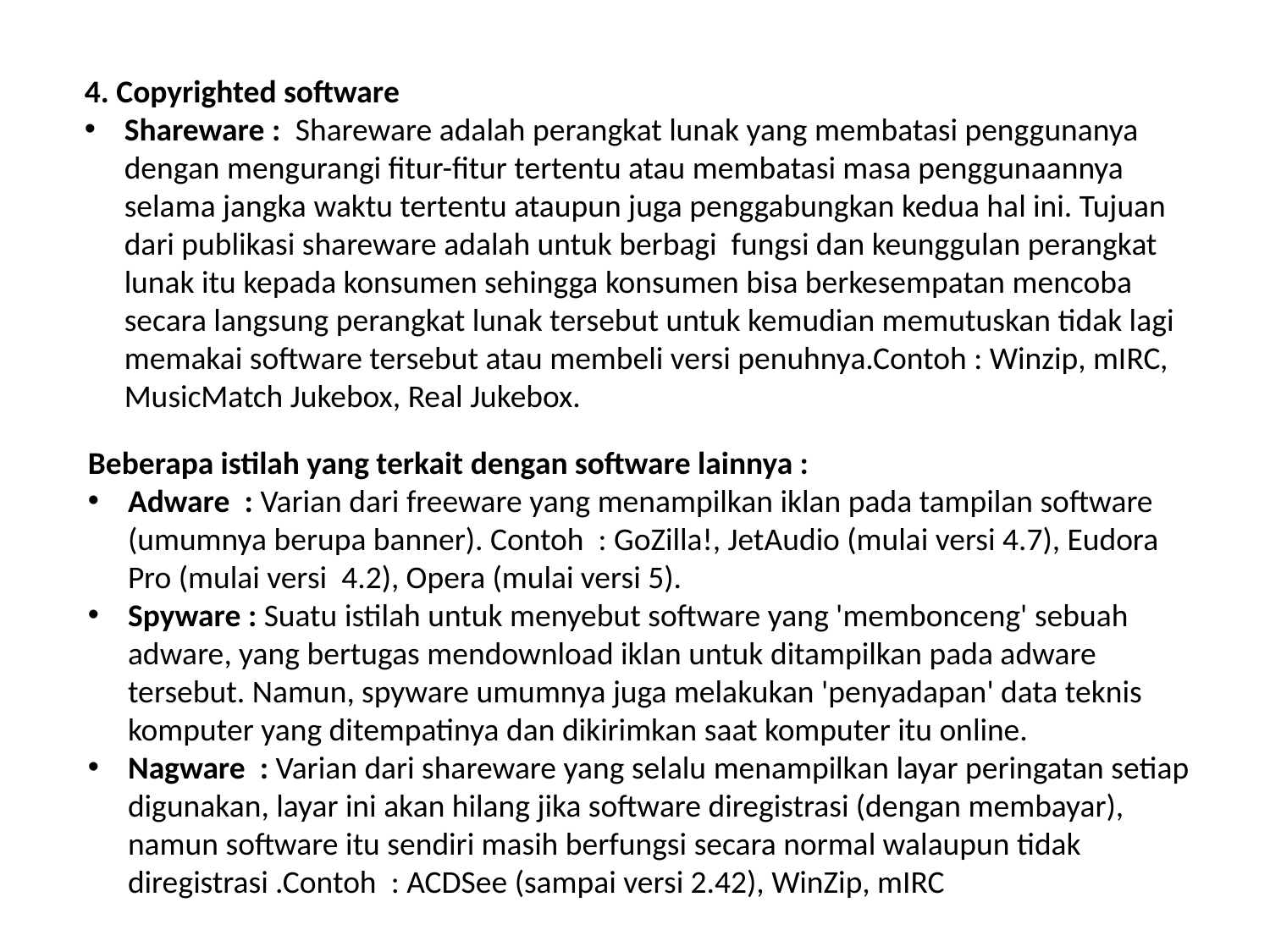

4. Copyrighted software
Shareware :  Shareware adalah perangkat lunak yang membatasi penggunanya dengan mengurangi fitur-fitur tertentu atau membatasi masa penggunaannya selama jangka waktu tertentu ataupun juga penggabungkan kedua hal ini. Tujuan dari publikasi shareware adalah untuk berbagi  fungsi dan keunggulan perangkat lunak itu kepada konsumen sehingga konsumen bisa berkesempatan mencoba secara langsung perangkat lunak tersebut untuk kemudian memutuskan tidak lagi memakai software tersebut atau membeli versi penuhnya.Contoh : Winzip, mIRC, MusicMatch Jukebox, Real Jukebox.
Beberapa istilah yang terkait dengan software lainnya :
Adware  : Varian dari freeware yang menampilkan iklan pada tampilan software (umumnya berupa banner). Contoh  : GoZilla!, JetAudio (mulai versi 4.7), Eudora Pro (mulai versi  4.2), Opera (mulai versi 5).
Spyware : Suatu istilah untuk menyebut software yang 'membonceng' sebuah adware, yang bertugas mendownload iklan untuk ditampilkan pada adware tersebut. Namun, spyware umumnya juga melakukan 'penyadapan' data teknis komputer yang ditempatinya dan dikirimkan saat komputer itu online.
Nagware  : Varian dari shareware yang selalu menampilkan layar peringatan setiap digunakan, layar ini akan hilang jika software diregistrasi (dengan membayar), namun software itu sendiri masih berfungsi secara normal walaupun tidak diregistrasi .Contoh  : ACDSee (sampai versi 2.42), WinZip, mIRC